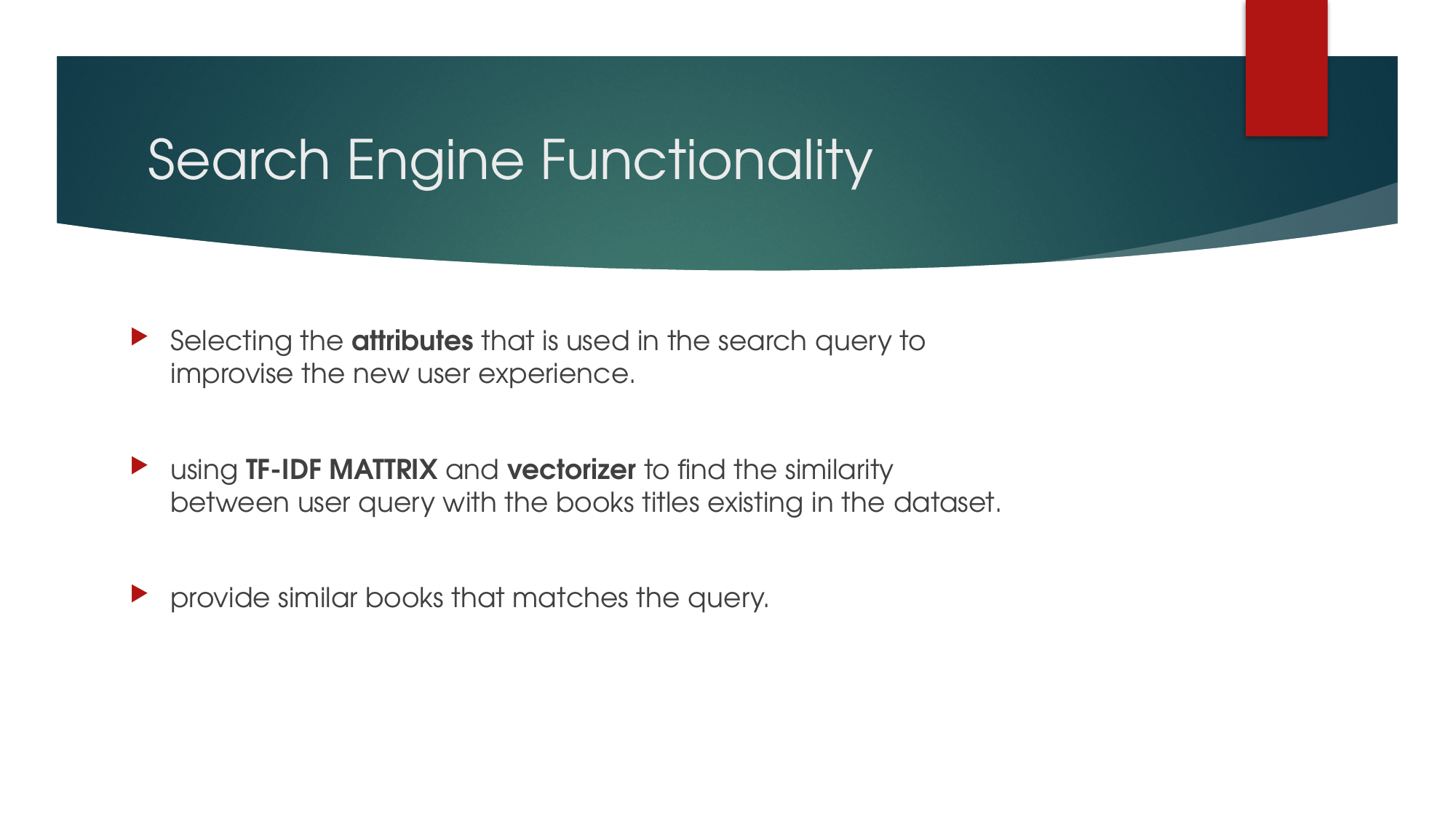

# Search Engine Functionality
Selecting the attributes that is used in the search query to improvise the new user experience.

using TF-IDF MATTRIX and vectorizer to find the similarity between user query with the books titles existing in the dataset.

provide similar books that matches the query.